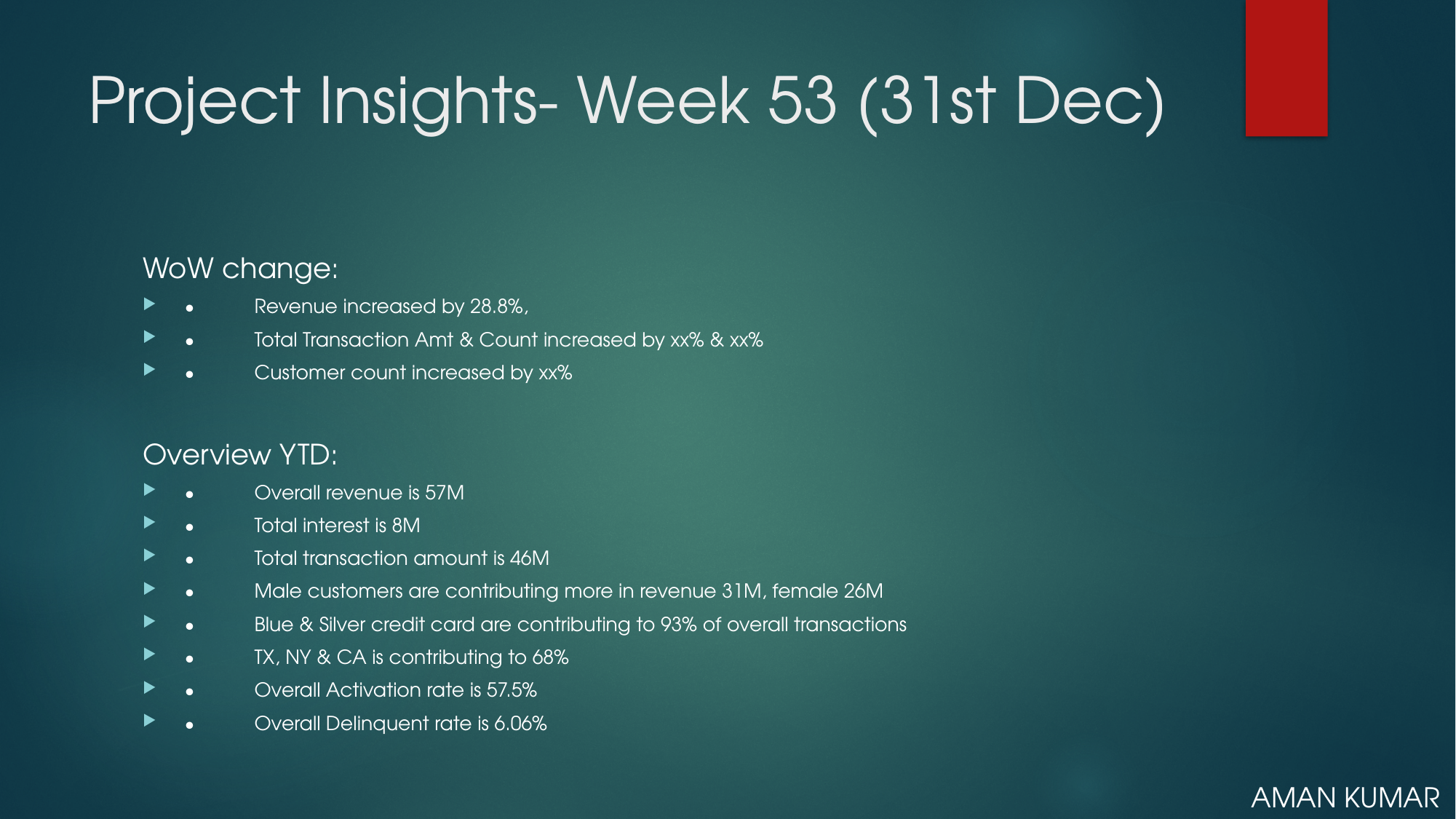

# Project Insights- Week 53 (31st Dec)
WoW change:
•	Revenue increased by 28.8%,
•	Total Transaction Amt & Count increased by xx% & xx%
•	Customer count increased by xx%

Overview YTD:
•	Overall revenue is 57M
•	Total interest is 8M
•	Total transaction amount is 46M
•	Male customers are contributing more in revenue 31M, female 26M
•	Blue & Silver credit card are contributing to 93% of overall transactions
•	TX, NY & CA is contributing to 68%
•	Overall Activation rate is 57.5%
•	Overall Delinquent rate is 6.06%
AMAN KUMAR